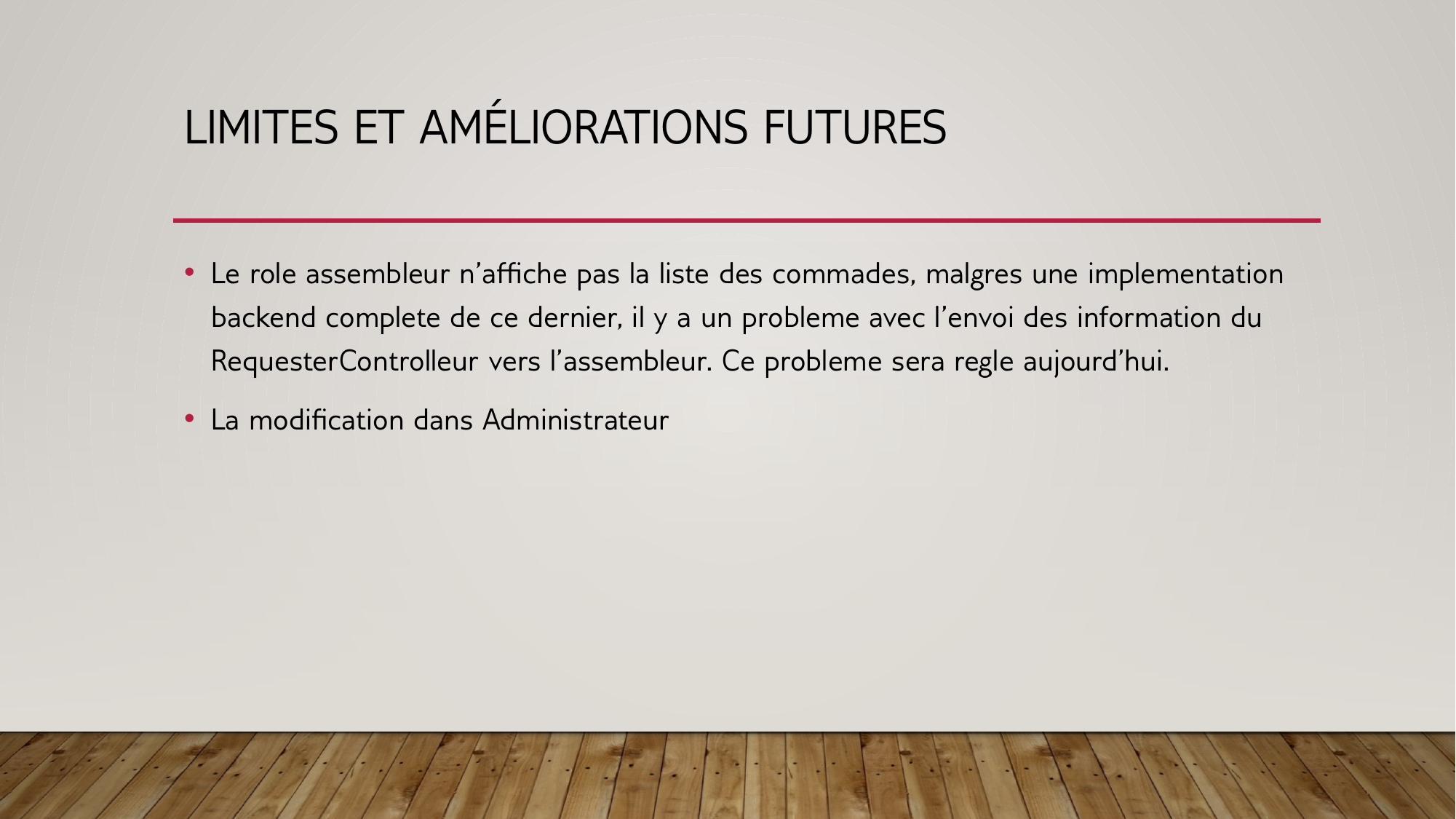

# Limites et améliorations futures
Le role assembleur n’affiche pas la liste des commades, malgres une implementation backend complete de ce dernier, il y a un probleme avec l’envoi des information du RequesterControlleur vers l’assembleur. Ce probleme sera regle aujourd’hui.
La modification dans Administrateur